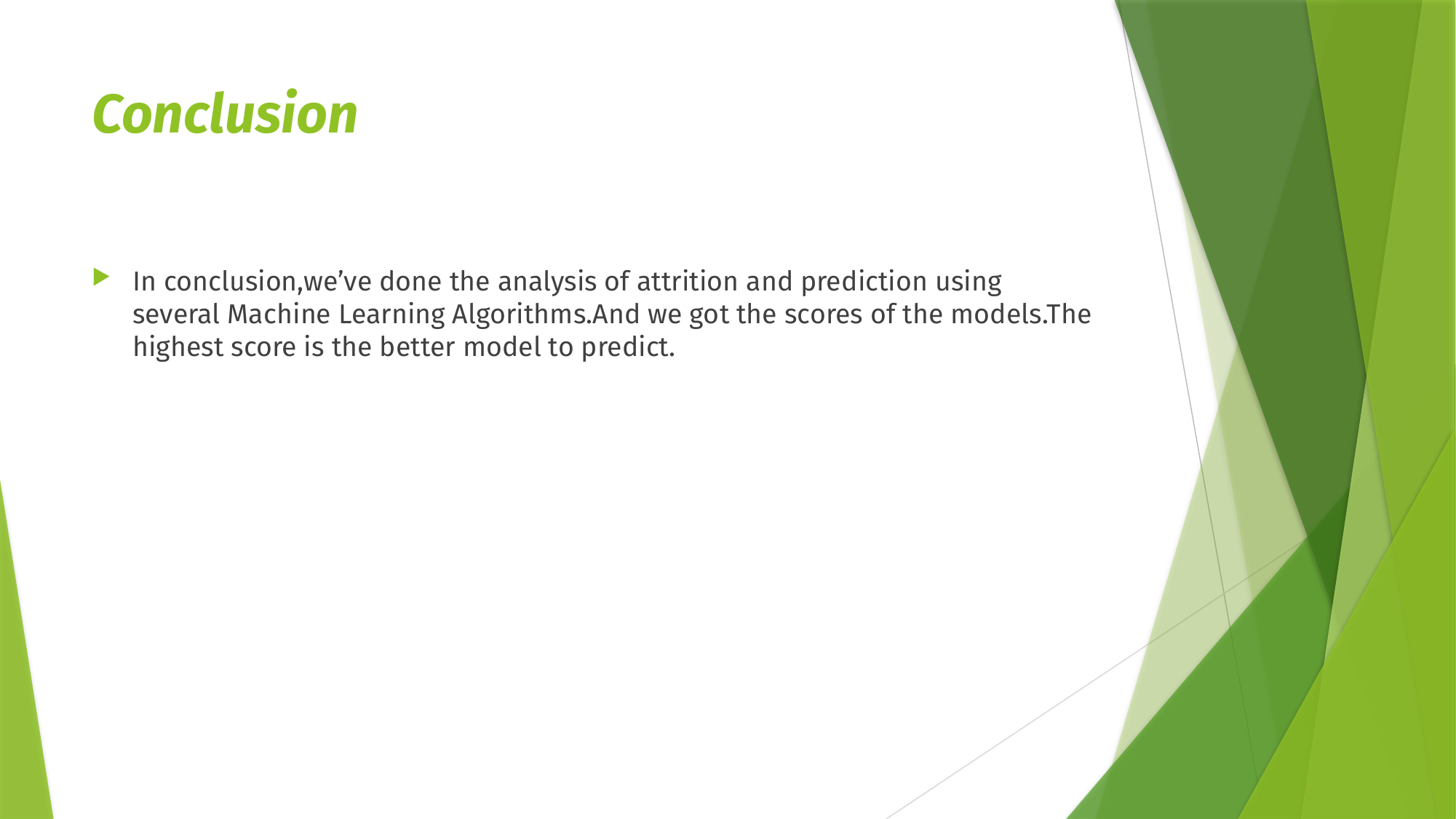

# Conclusion
In conclusion,we’ve done the analysis of attrition and prediction using several Machine Learning Algorithms.And we got the scores of the models.The highest score is the better model to predict.